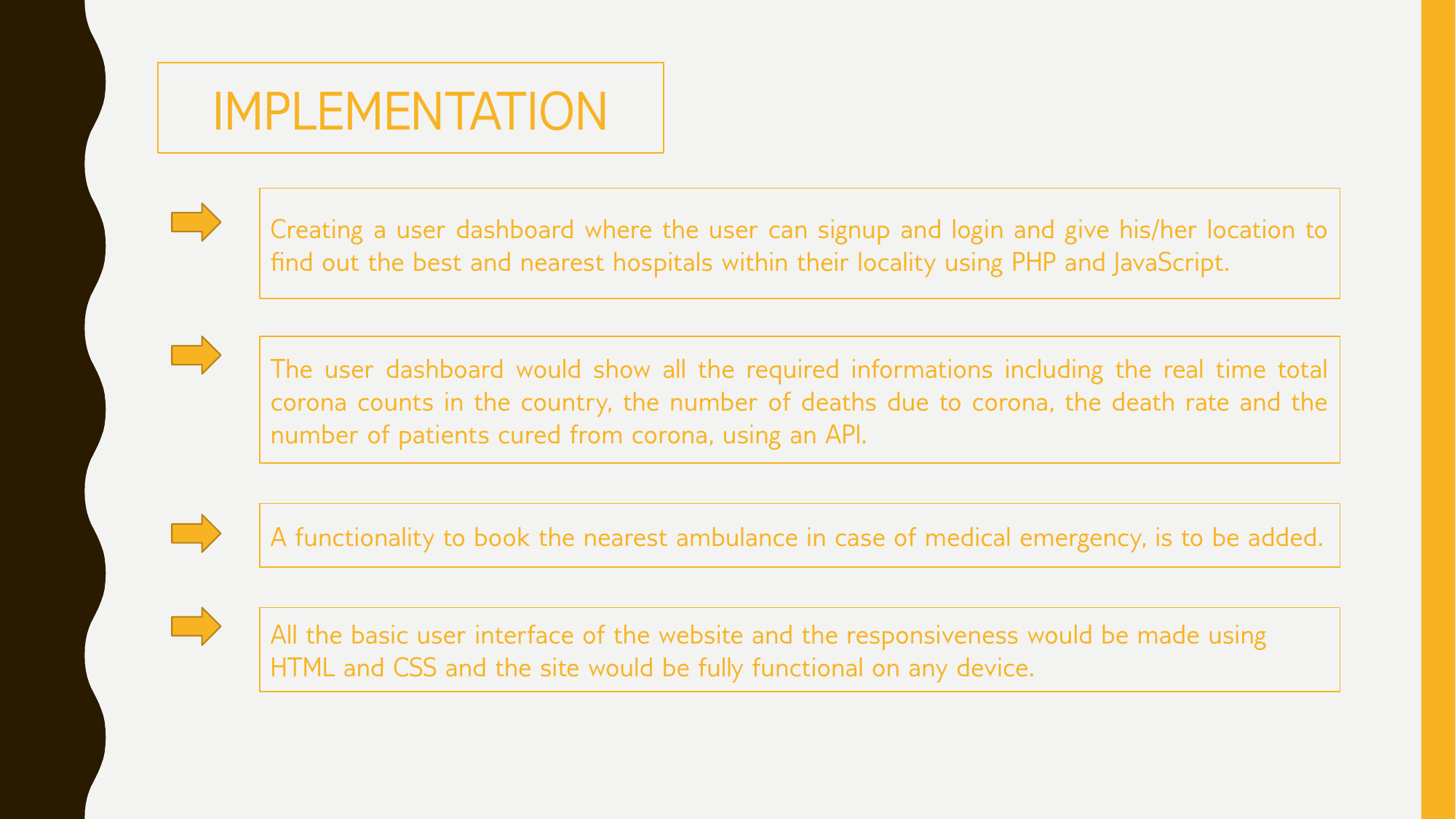

IMPLEMENTATION
Creating a user dashboard where the user can signup and login and give his/her location to find out the best and nearest hospitals within their locality using PHP and JavaScript.

The user dashboard would show all the required informations including the real time total corona counts in the country, the number of deaths due to corona, the death rate and the number of patients cured from corona, using an API.

A functionality to book the nearest ambulance in case of medical emergency, is to be added.

All the basic user interface of the website and the responsiveness would be made using HTML and CSS and the site would be fully functional on any device.